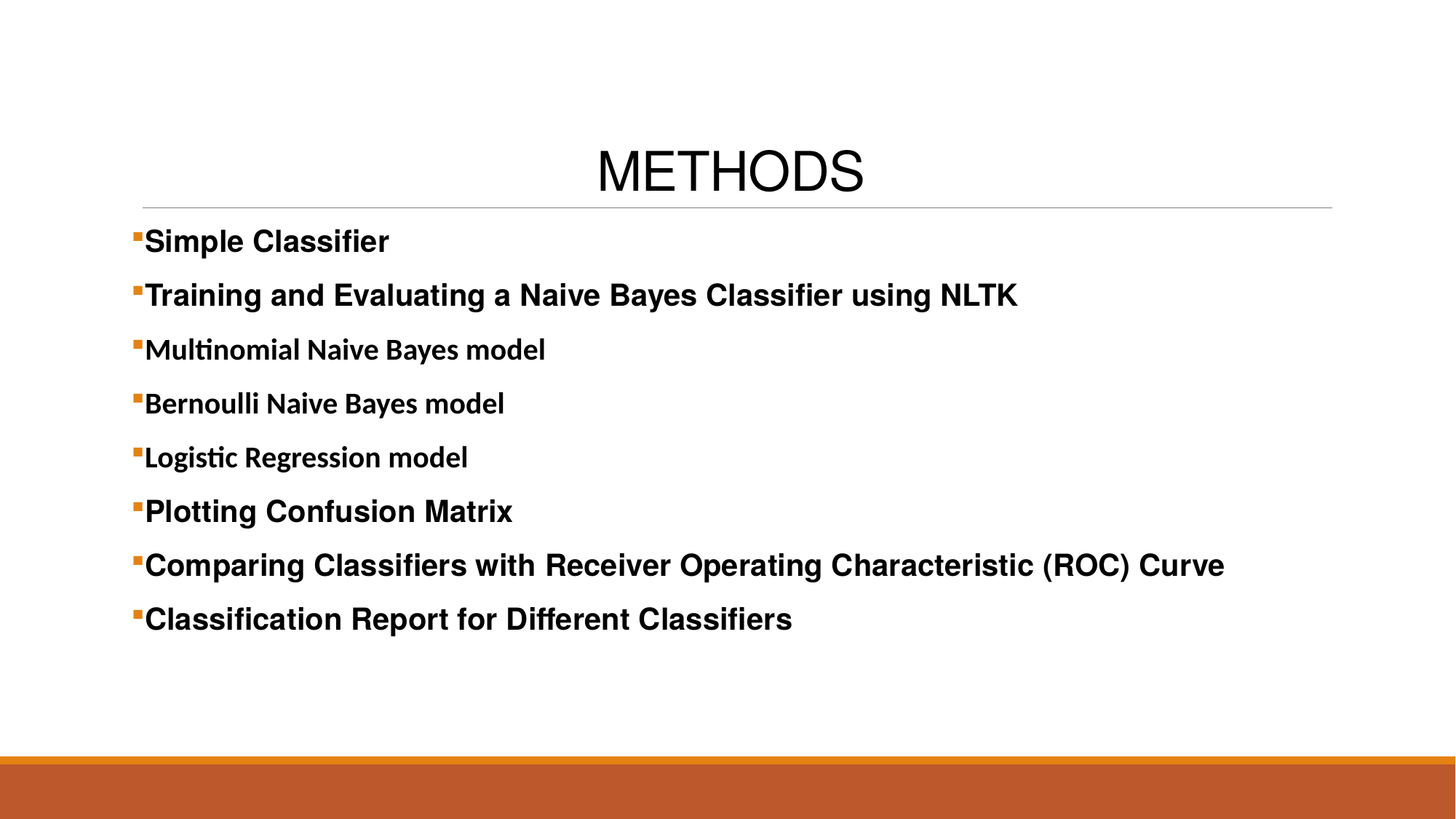

# METHODS
Simple Classifier
Training and Evaluating a Naive Bayes Classifier using NLTK
Multinomial Naive Bayes model
Bernoulli Naive Bayes model
Logistic Regression model
Plotting Confusion Matrix
Comparing Classifiers with Receiver Operating Characteristic (ROC) Curve
Classification Report for Different Classifiers